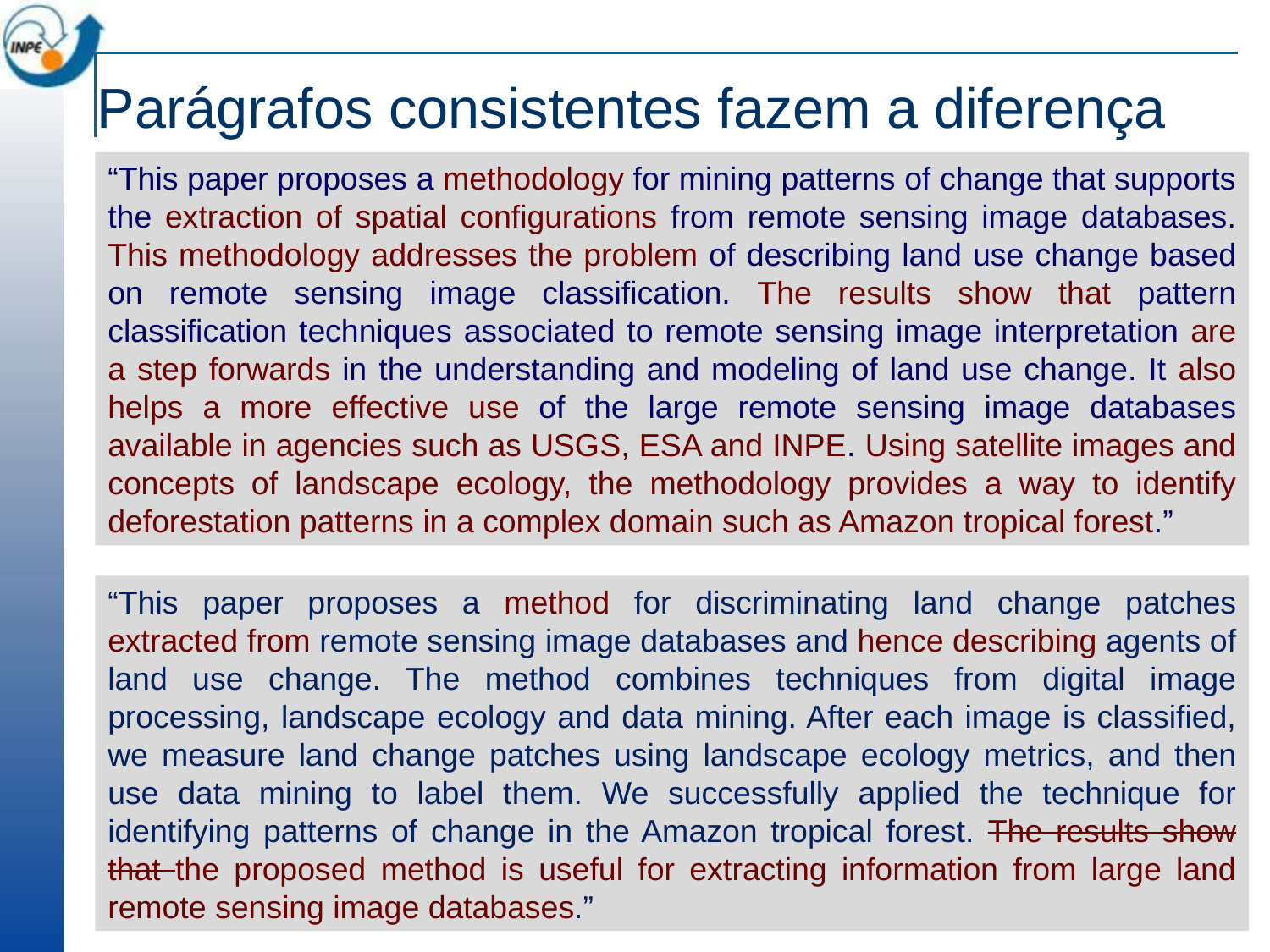

# Parágrafos consistentes fazem a diferença
“This paper proposes a methodology for mining patterns of change that supports the extraction of spatial configurations from remote sensing image databases. This methodology addresses the problem of describing land use change based on remote sensing image classification. The results show that pattern classification techniques associated to remote sensing image interpretation are a step forwards in the understanding and modeling of land use change. It also helps a more effective use of the large remote sensing image databases available in agencies such as USGS, ESA and INPE. Using satellite images and concepts of landscape ecology, the methodology provides a way to identify deforestation patterns in a complex domain such as Amazon tropical forest.”
“This paper proposes a method for discriminating land change patches extracted from remote sensing image databases and hence describing agents of land use change. The method combines techniques from digital image processing, landscape ecology and data mining. After each image is classified, we measure land change patches using landscape ecology metrics, and then use data mining to label them. We successfully applied the technique for identifying patterns of change in the Amazon tropical forest. The results show that the proposed method is useful for extracting information from large land remote sensing image databases.”